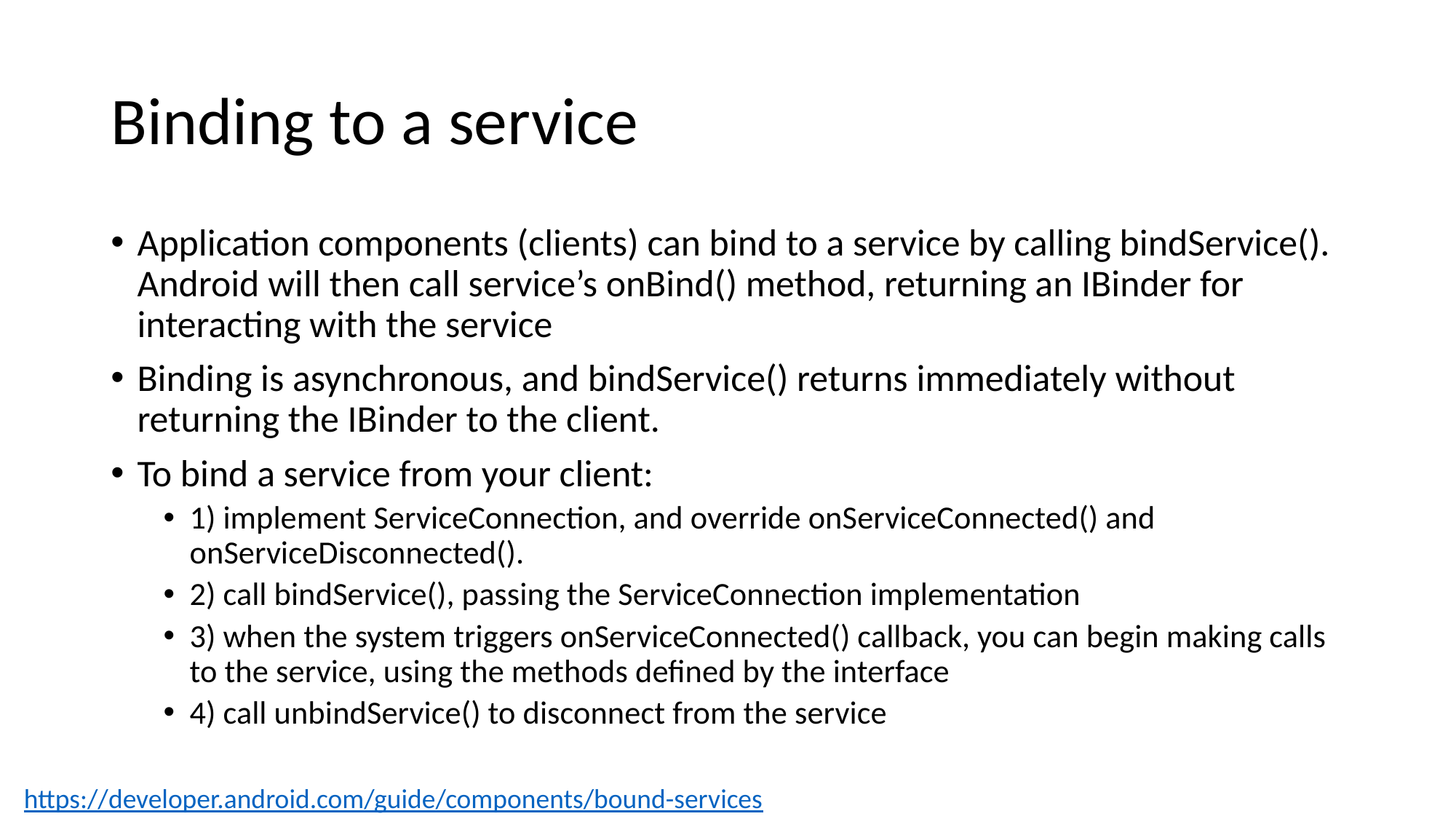

# Binding to a service
Application components (clients) can bind to a service by calling bindService(). Android will then call service’s onBind() method, returning an IBinder for interacting with the service
Binding is asynchronous, and bindService() returns immediately without returning the IBinder to the client.
To bind a service from your client:
1) implement ServiceConnection, and override onServiceConnected() and onServiceDisconnected().
2) call bindService(), passing the ServiceConnection implementation
3) when the system triggers onServiceConnected() callback, you can begin making calls to the service, using the methods defined by the interface
4) call unbindService() to disconnect from the service
https://developer.android.com/guide/components/bound-services